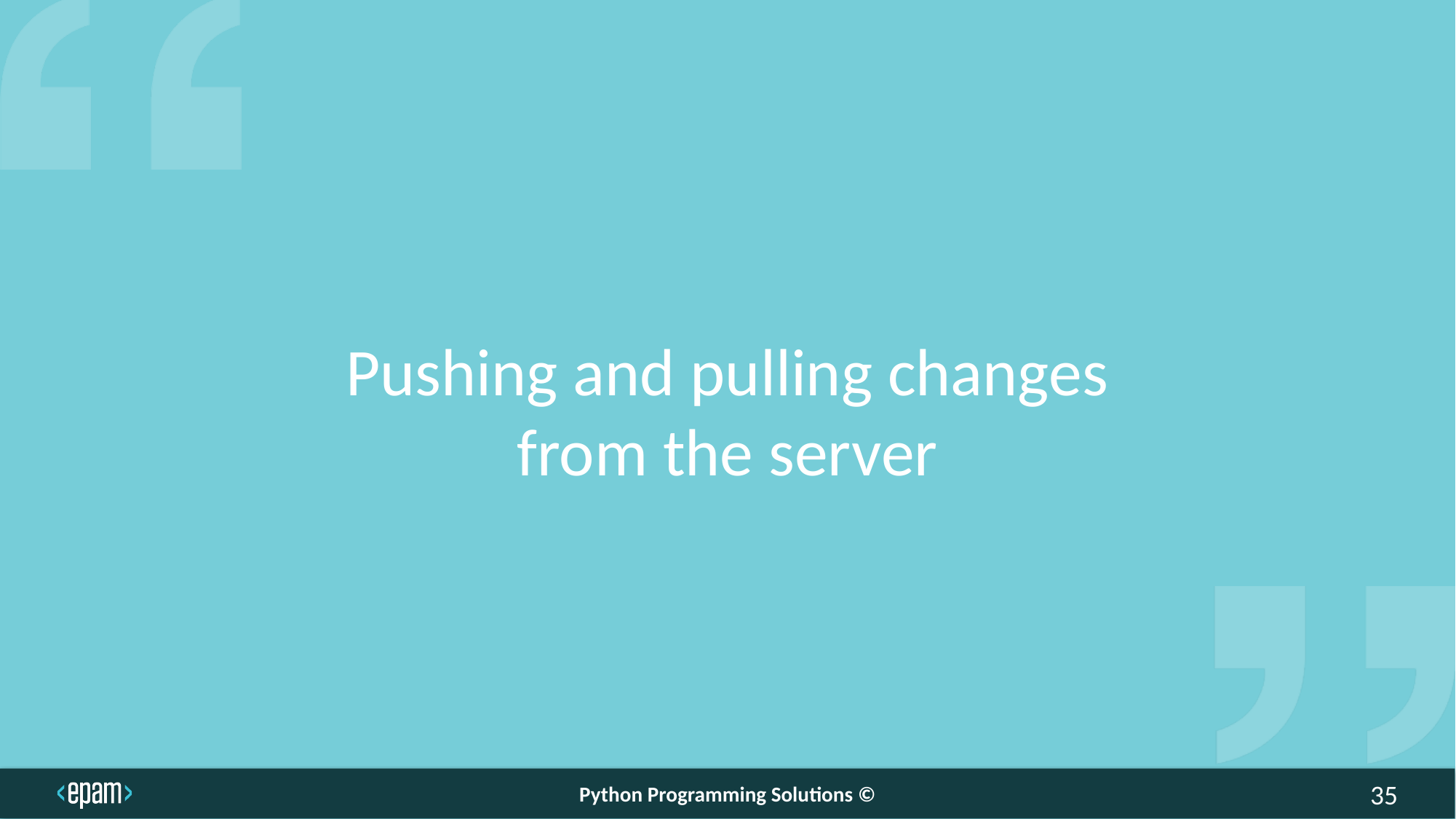

Pushing and pulling changes from the server
Python Programming Solutions ©
35